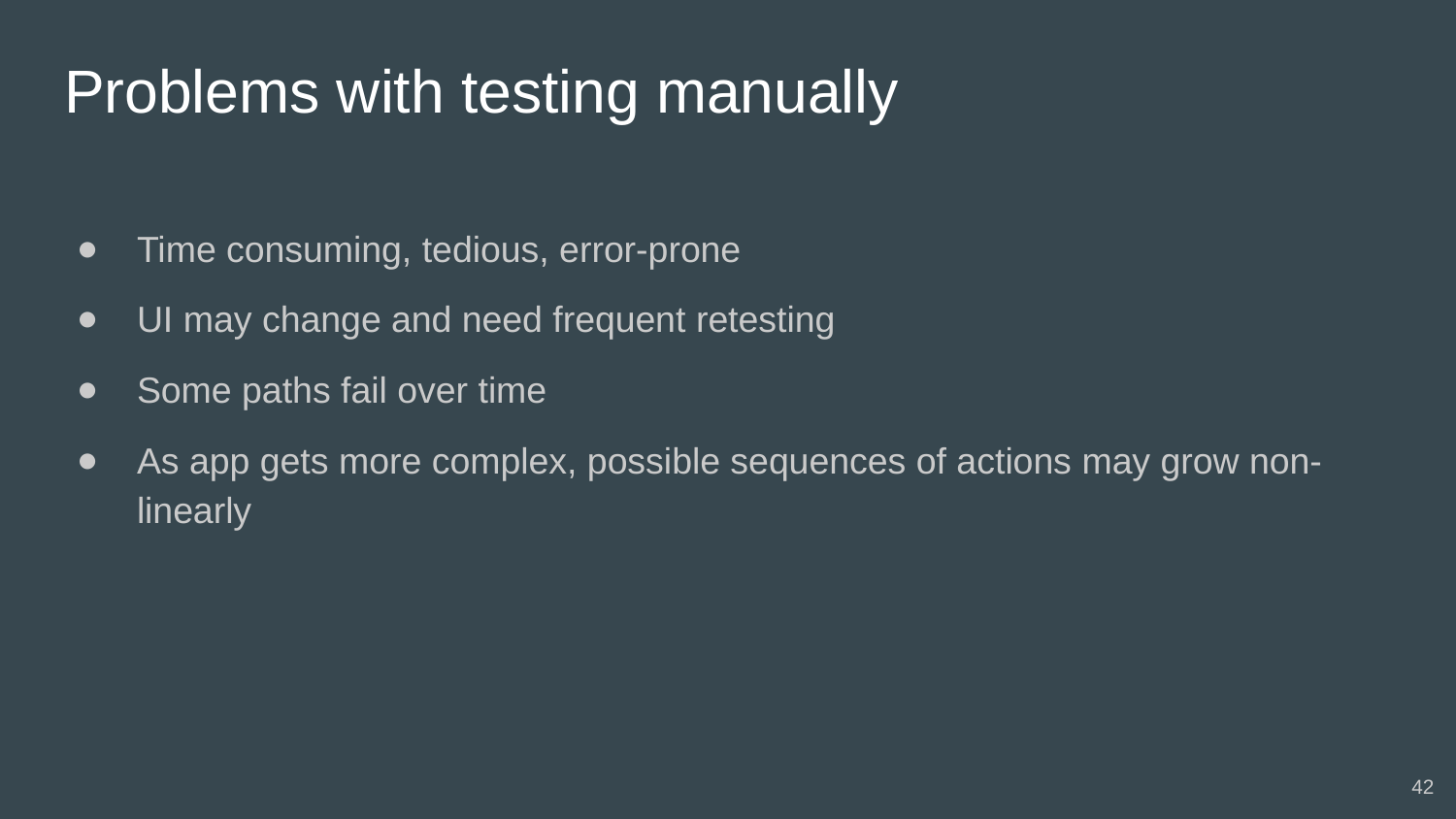

# Problems with testing manually

Time consuming, tedious, error-prone
UI may change and need frequent retesting
Some paths fail over time
As app gets more complex, possible sequences of actions may grow non-linearly
42